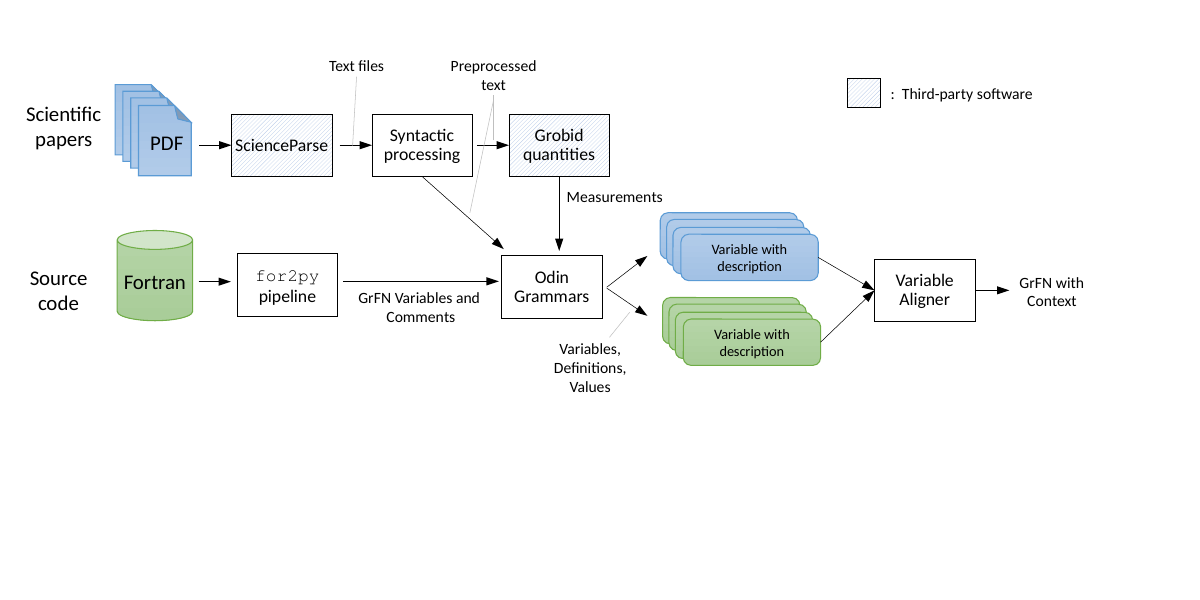

Text files
Preprocessed text
:  Third-party software

Scientific
papers

ScienceParse
Syntactic processing
Grobid quantities
PDF
Measurements

Variable with description

for2py pipeline
Odin Grammars
Source
code
Variable Aligner
Fortran
GrFN with Context
GrFN Variables and
Comments

Variable with description
Variables, Definitions, Values